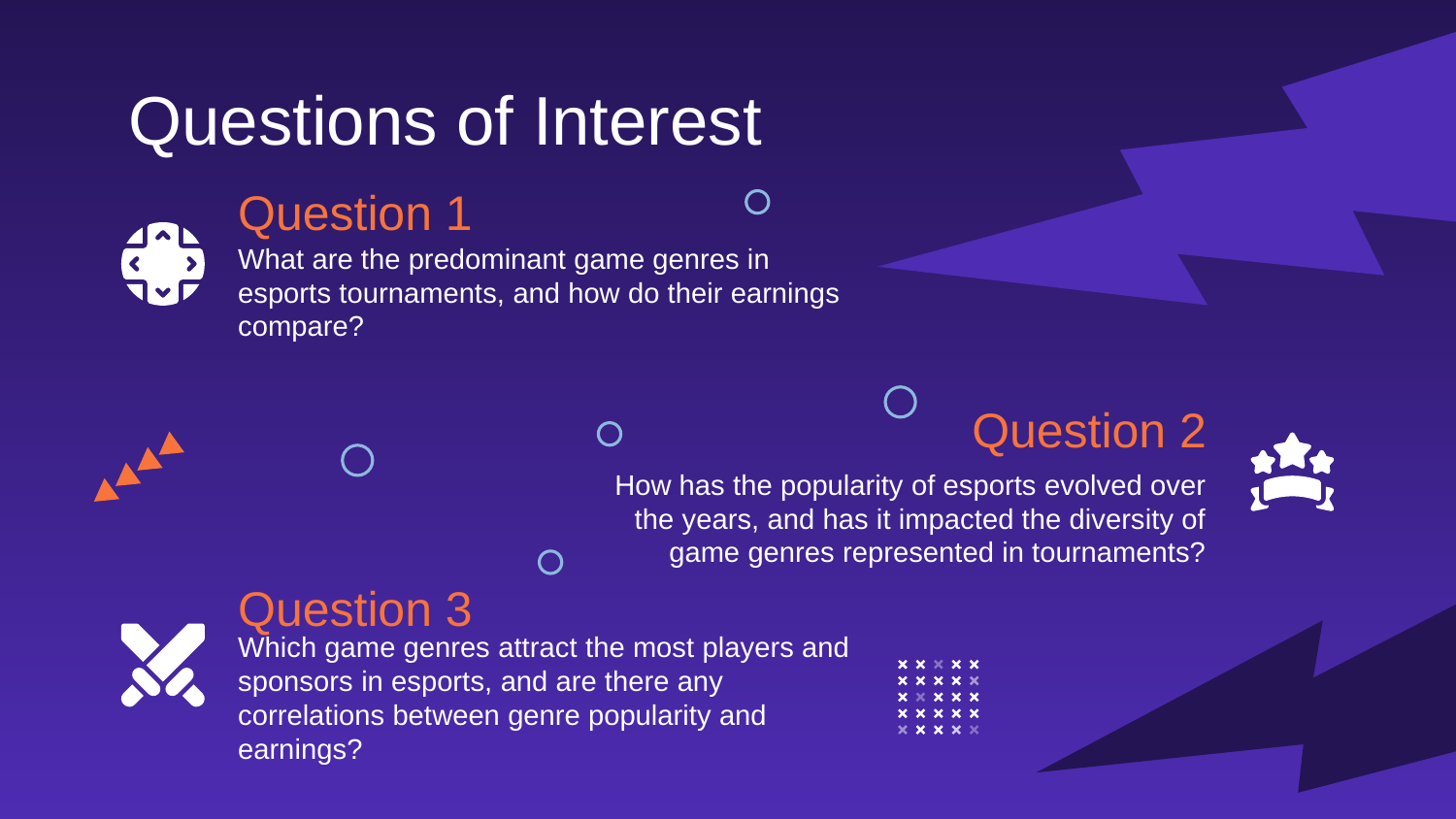

Questions of Interest
# Question 1

What are the predominant game genres in esports tournaments, and how do their earnings compare?

Question 2

How has the popularity of esports evolved over the years, and has it impacted the diversity of game genres represented in tournaments?
Question 3

Which game genres attract the most players and sponsors in esports, and are there any correlations between genre popularity and earnings?